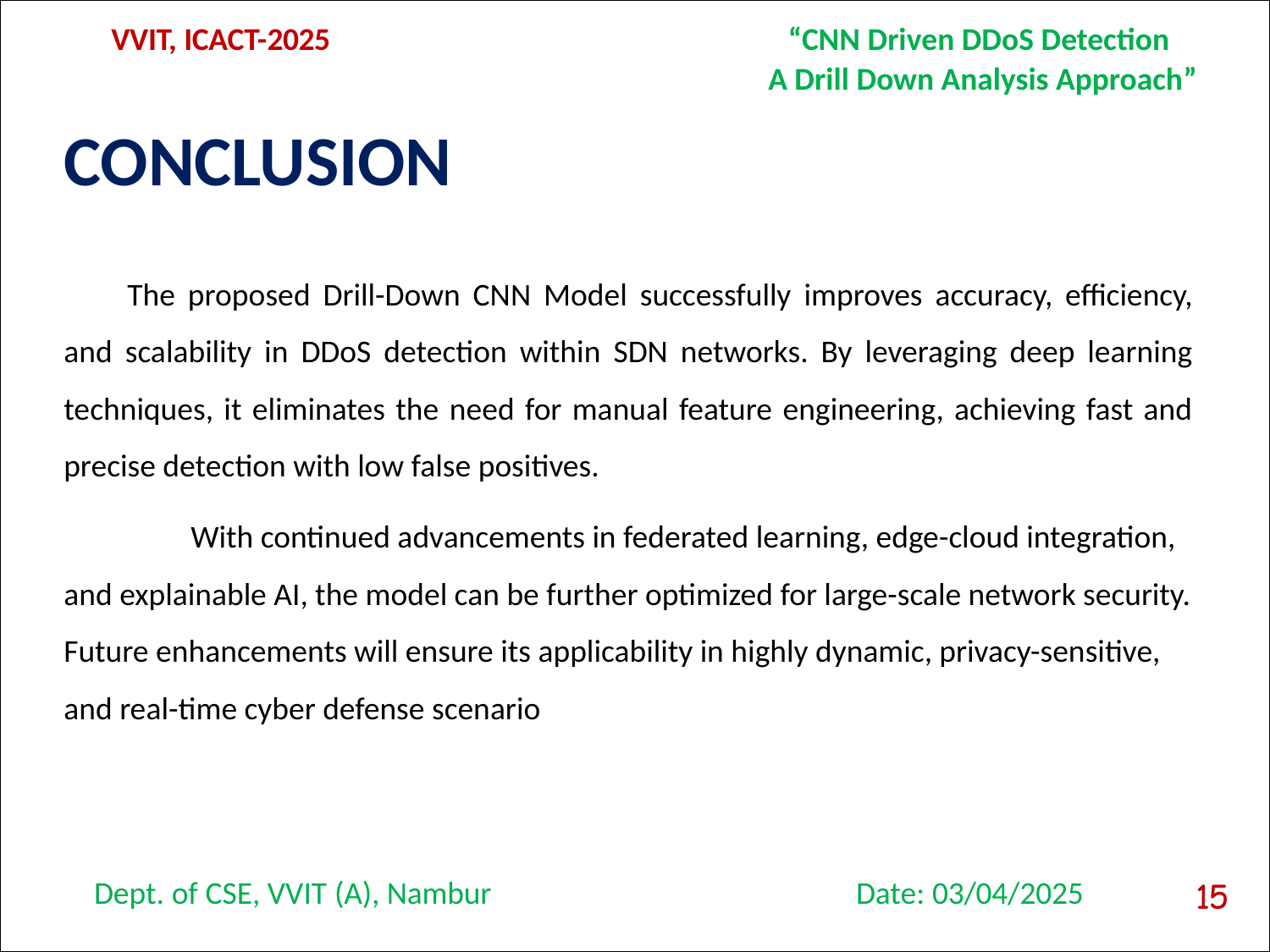

VVIT, ICACT-2025
“CNN Driven DDoS Detection
A Drill Down Analysis Approach”
# CONCLUSION
The proposed Drill-Down CNN Model successfully improves accuracy, efficiency, and scalability in DDoS detection within SDN networks. By leveraging deep learning techniques, it eliminates the need for manual feature engineering, achieving fast and precise detection with low false positives.
	With continued advancements in federated learning, edge-cloud integration, and explainable AI, the model can be further optimized for large-scale network security. Future enhancements will ensure its applicability in highly dynamic, privacy-sensitive, and real-time cyber defense scenario
15
Dept. of CSE, VVIT (A), Nambur
Date: 03/04/2025